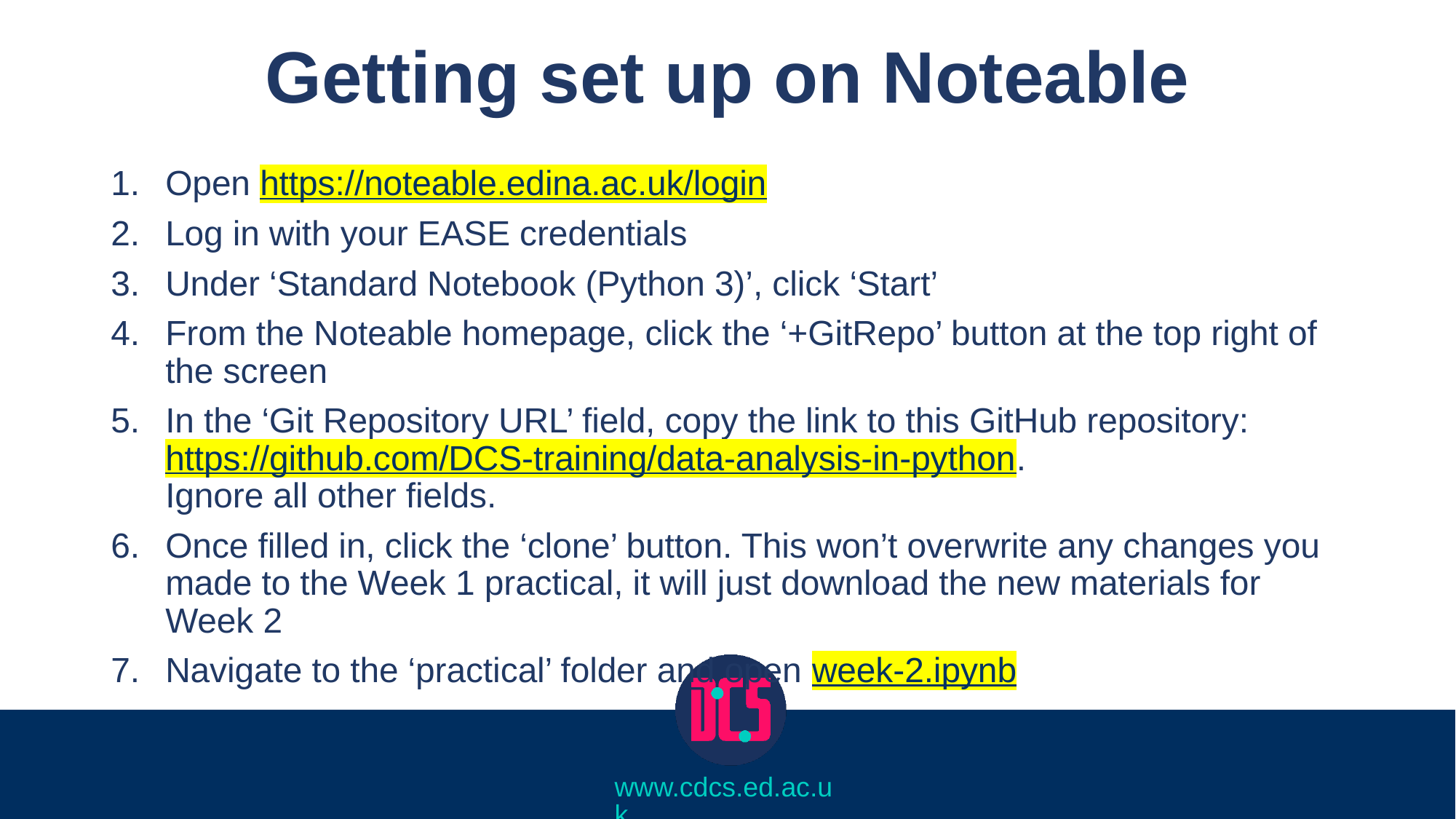

# Getting set up on Noteable
Open https://noteable.edina.ac.uk/login
Log in with your EASE credentials
Under ‘Standard Notebook (Python 3)’, click ‘Start’
From the Noteable homepage, click the ‘+GitRepo’ button at the top right of the screen
In the ‘Git Repository URL’ field, copy the link to this GitHub repository: https://github.com/DCS-training/data-analysis-in-python.
Ignore all other fields.
Once filled in, click the ‘clone’ button. This won’t overwrite any changes you made to the Week 1 practical, it will just download the new materials for Week 2
Navigate to the ‘practical’ folder and open week-2.ipynb